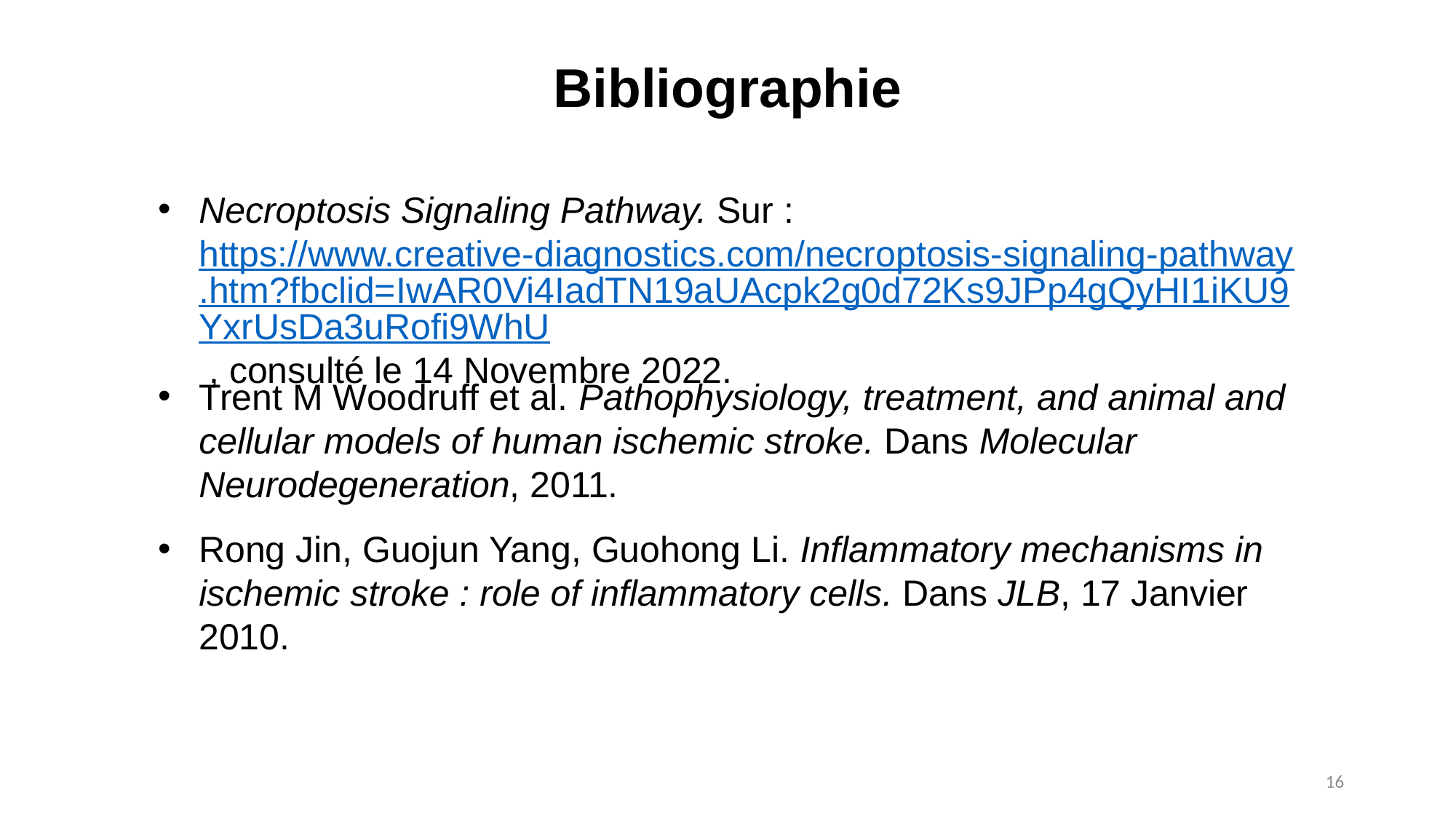

Bibliographie
Necroptosis Signaling Pathway. Sur : https://www.creative-diagnostics.com/necroptosis-signaling-pathway.htm?fbclid=IwAR0Vi4IadTN19aUAcpk2g0d72Ks9JPp4gQyHI1iKU9YxrUsDa3uRofi9WhU , consulté le 14 Novembre 2022.
Trent M Woodruff et al. Pathophysiology, treatment, and animal and cellular models of human ischemic stroke. Dans Molecular Neurodegeneration, 2011.
Rong Jin, Guojun Yang, Guohong Li. Inflammatory mechanisms in ischemic stroke : role of inflammatory cells. Dans JLB, 17 Janvier 2010.
16